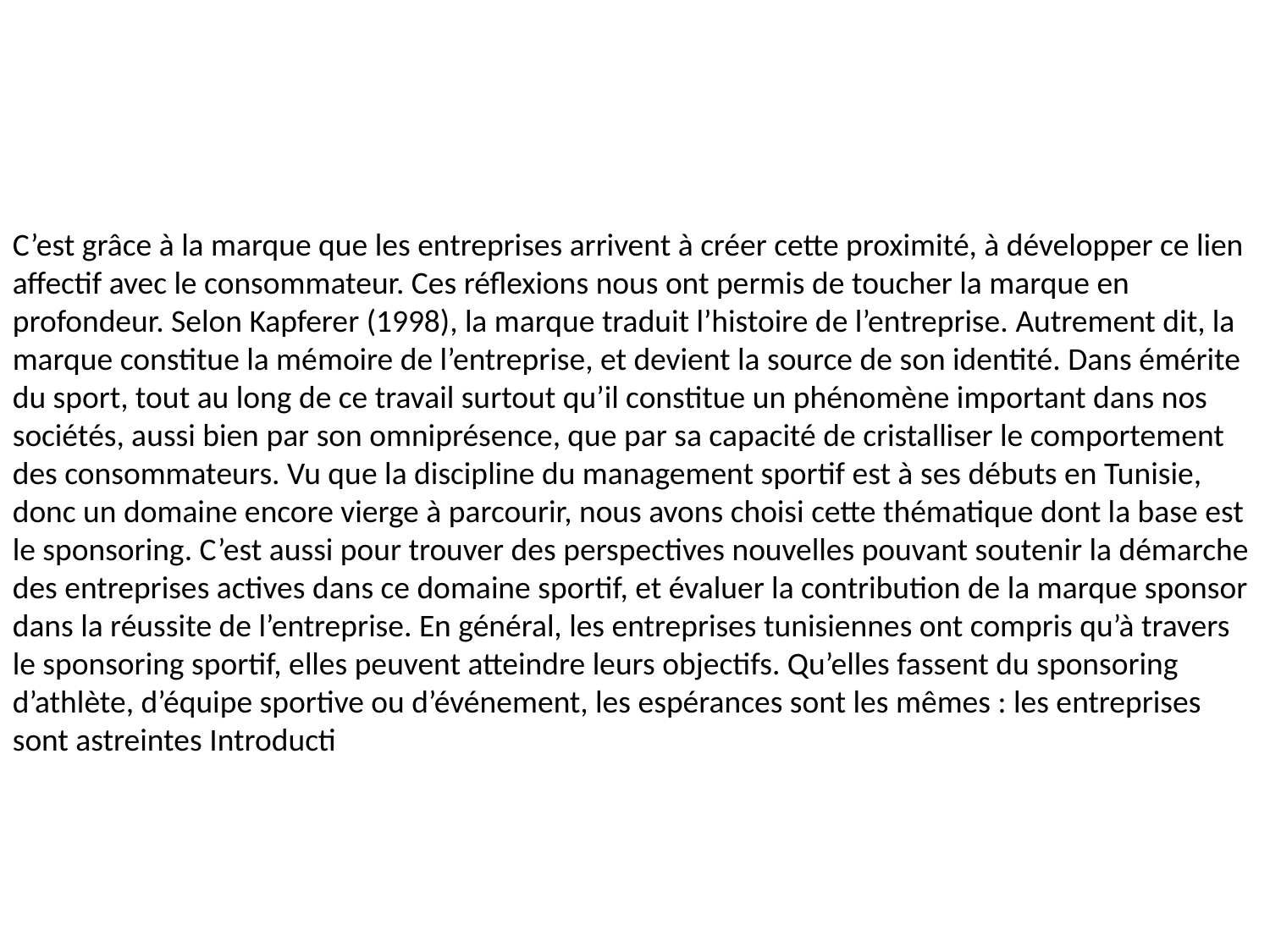

#

C’est grâce à la marque que les entreprises arrivent à créer cette proximité, à développer ce lien affectif avec le consommateur. Ces réflexions nous ont permis de toucher la marque en profondeur. Selon Kapferer (1998), la marque traduit l’histoire de l’entreprise. Autrement dit, la marque constitue la mémoire de l’entreprise, et devient la source de son identité. Dans émérite du sport, tout au long de ce travail surtout qu’il constitue un phénomène important dans nos sociétés, aussi bien par son omniprésence, que par sa capacité de cristalliser le comportement des consommateurs. Vu que la discipline du management sportif est à ses débuts en Tunisie, donc un domaine encore vierge à parcourir, nous avons choisi cette thématique dont la base est le sponsoring. C’est aussi pour trouver des perspectives nouvelles pouvant soutenir la démarche des entreprises actives dans ce domaine sportif, et évaluer la contribution de la marque sponsor dans la réussite de l’entreprise. En général, les entreprises tunisiennes ont compris qu’à travers le sponsoring sportif, elles peuvent atteindre leurs objectifs. Qu’elles fassent du sponsoring d’athlète, d’équipe sportive ou d’événement, les espérances sont les mêmes : les entreprises sont astreintes Introducti